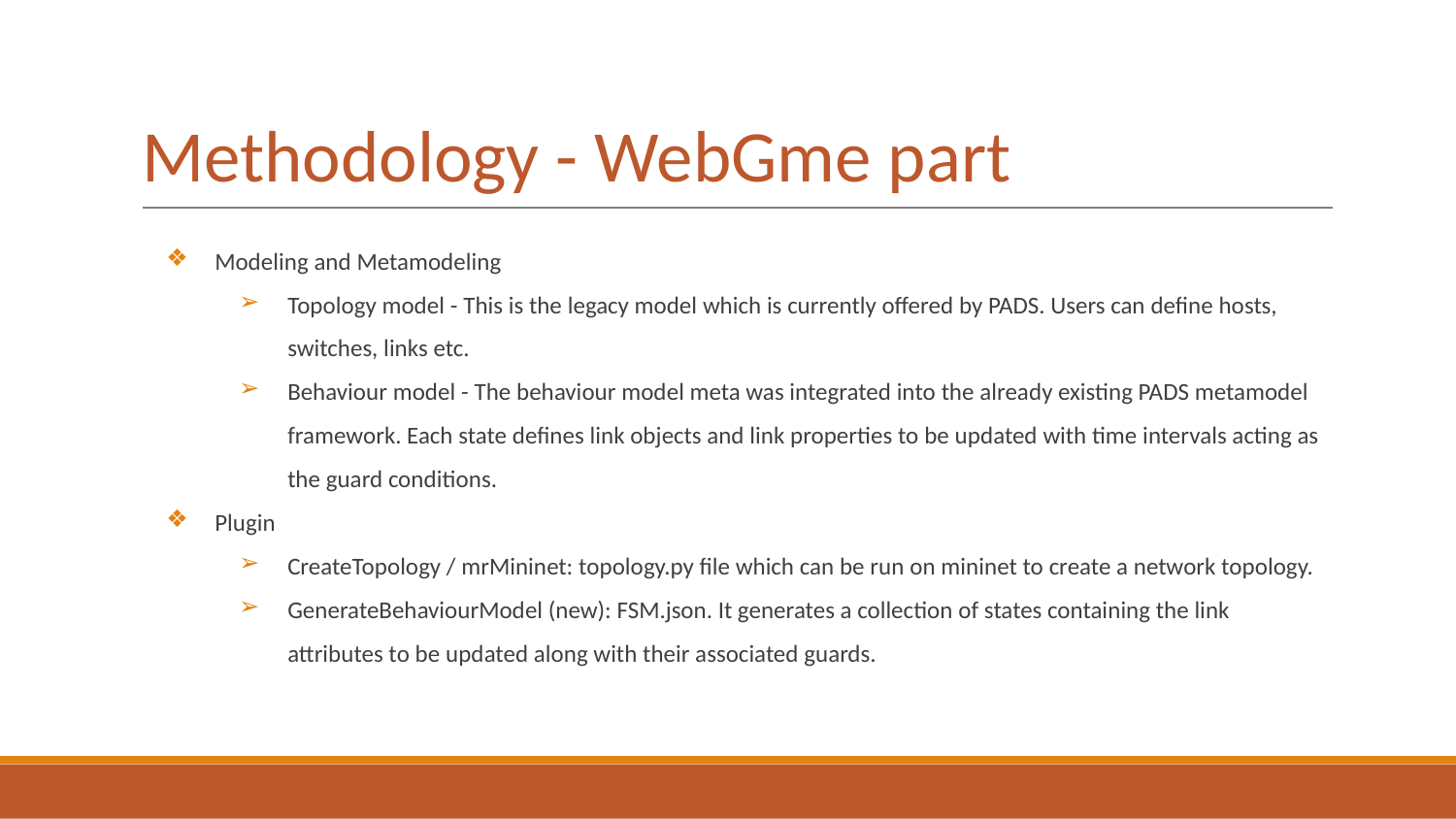

# Methodology - WebGme part
Modeling and Metamodeling
Topology model - This is the legacy model which is currently offered by PADS. Users can define hosts, switches, links etc.
Behaviour model - The behaviour model meta was integrated into the already existing PADS metamodel framework. Each state defines link objects and link properties to be updated with time intervals acting as the guard conditions.
Plugin
CreateTopology / mrMininet: topology.py file which can be run on mininet to create a network topology.
GenerateBehaviourModel (new): FSM.json. It generates a collection of states containing the link attributes to be updated along with their associated guards.